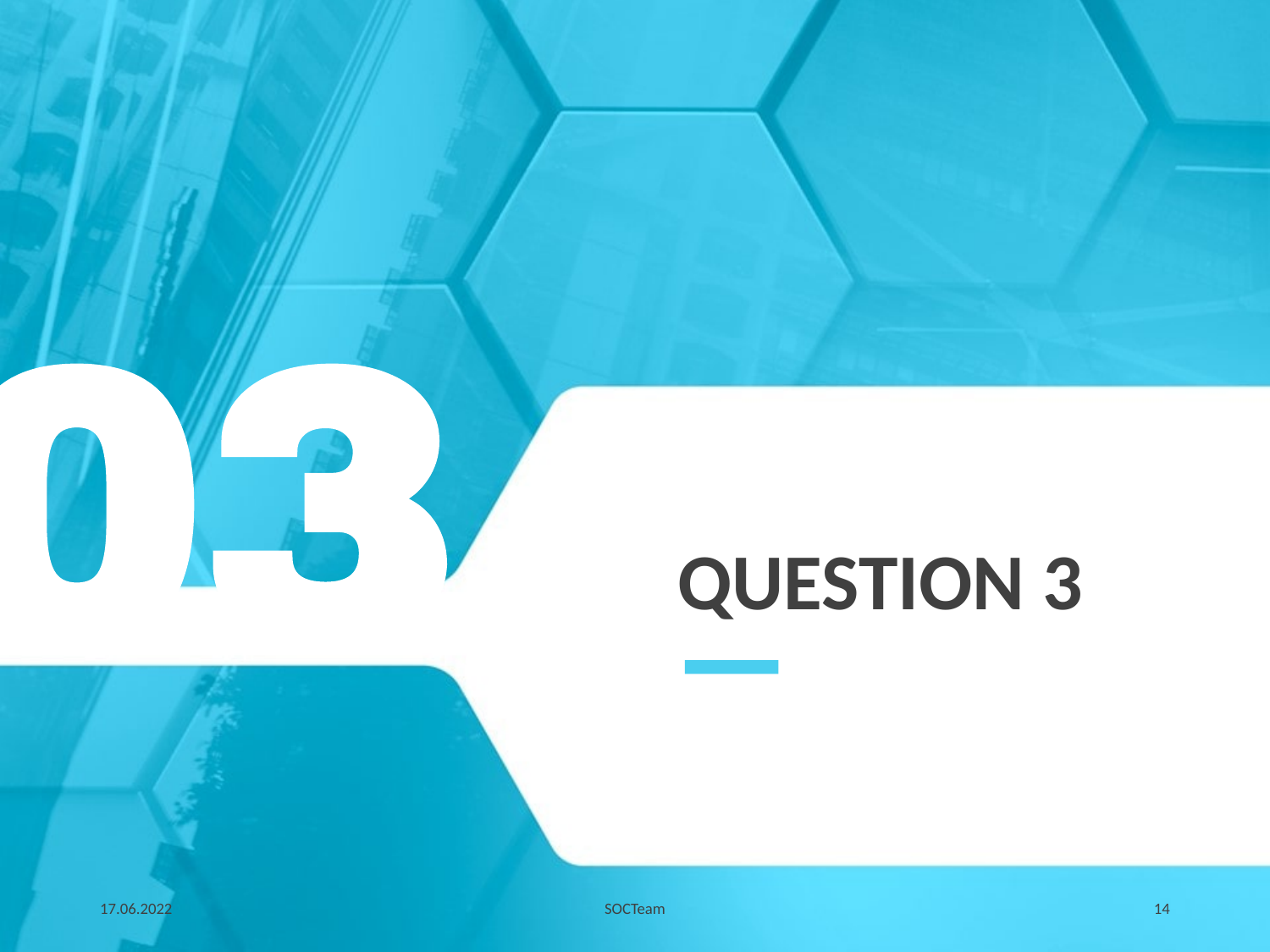

03
# Question 3

17.06.2022
SOCTeam
14